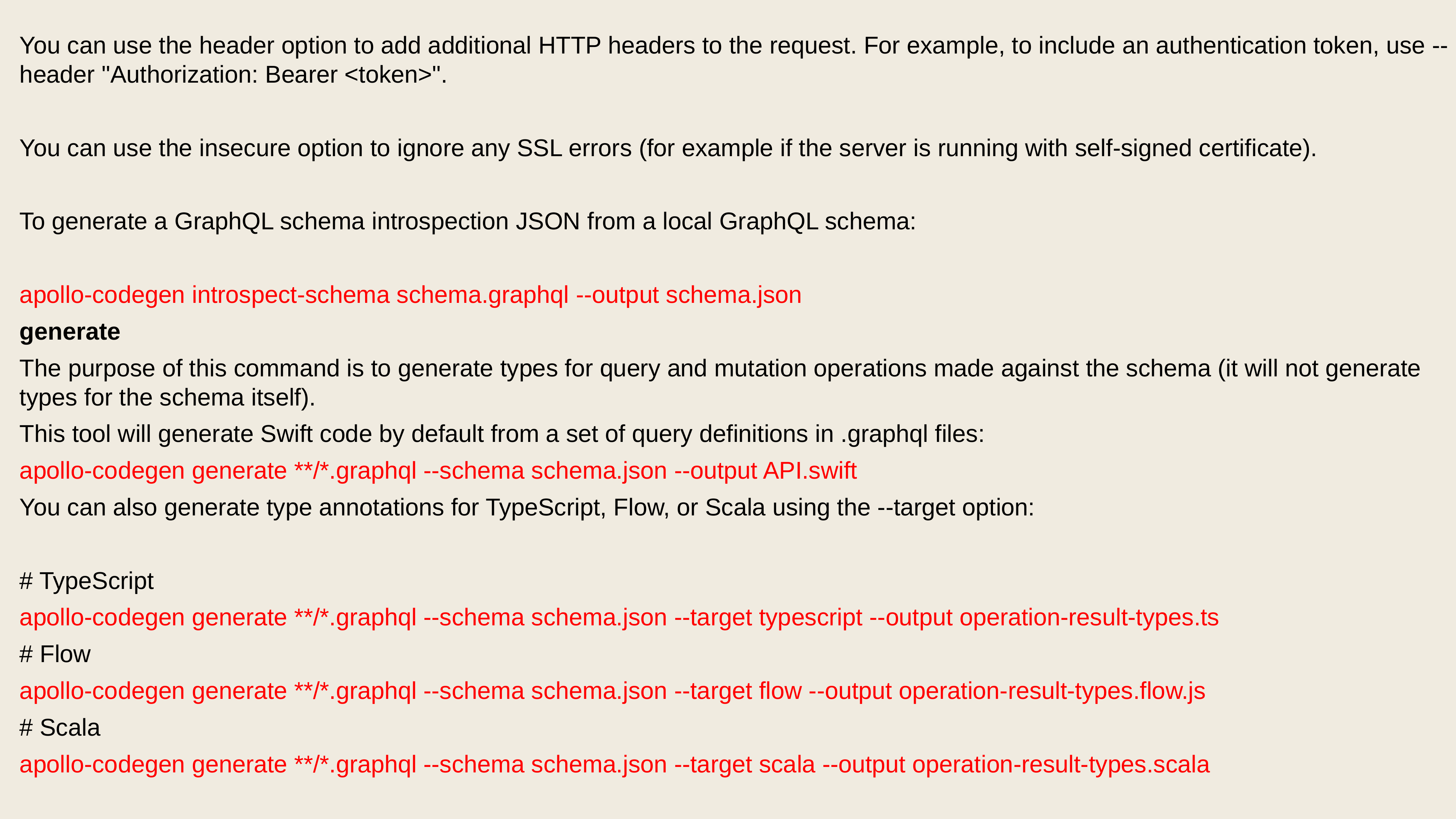

You can use the header option to add additional HTTP headers to the request. For example, to include an authentication token, use --header "Authorization: Bearer <token>".

You can use the insecure option to ignore any SSL errors (for example if the server is running with self-signed certificate).

To generate a GraphQL schema introspection JSON from a local GraphQL schema:

apollo-codegen introspect-schema schema.graphql --output schema.json
generate
The purpose of this command is to generate types for query and mutation operations made against the schema (it will not generate types for the schema itself).
This tool will generate Swift code by default from a set of query definitions in .graphql files:
apollo-codegen generate **/*.graphql --schema schema.json --output API.swift
You can also generate type annotations for TypeScript, Flow, or Scala using the --target option:

# TypeScript
apollo-codegen generate **/*.graphql --schema schema.json --target typescript --output operation-result-types.ts
# Flow
apollo-codegen generate **/*.graphql --schema schema.json --target flow --output operation-result-types.flow.js
# Scala
apollo-codegen generate **/*.graphql --schema schema.json --target scala --output operation-result-types.scala